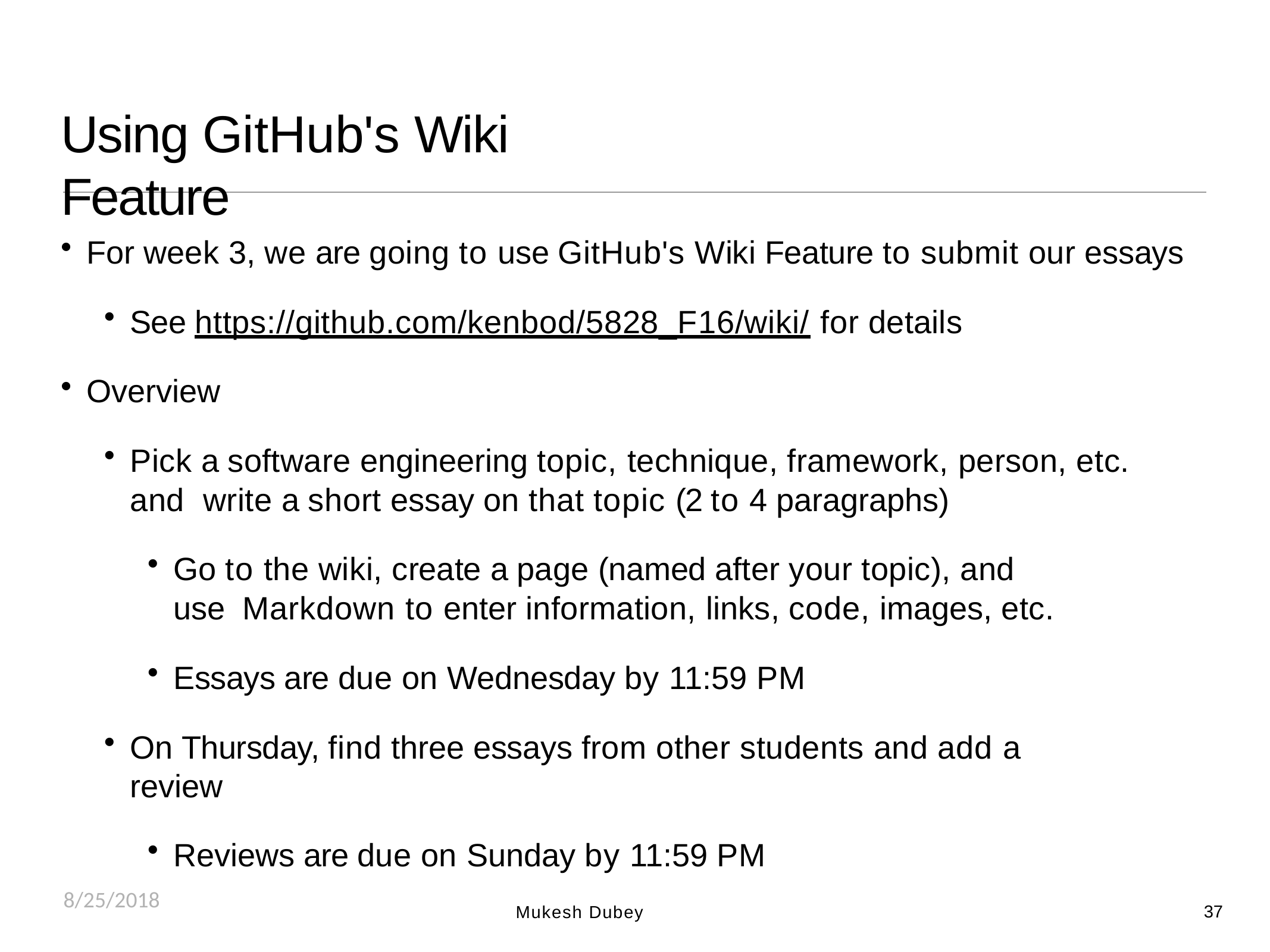

# Using GitHub's Wiki Feature
For week 3, we are going to use GitHub's Wiki Feature to submit our essays
See https://github.com/kenbod/5828_F16/wiki/ for details
Overview
Pick a software engineering topic, technique, framework, person, etc. and  write a short essay on that topic (2 to 4 paragraphs)
Go to the wiki, create a page (named after your topic), and use  Markdown to enter information, links, code, images, etc.
Essays are due on Wednesday by 11:59 PM
On Thursday, find three essays from other students and add a review
Reviews are due on Sunday by 11:59 PM
8/25/2018
37
Mukesh Dubey